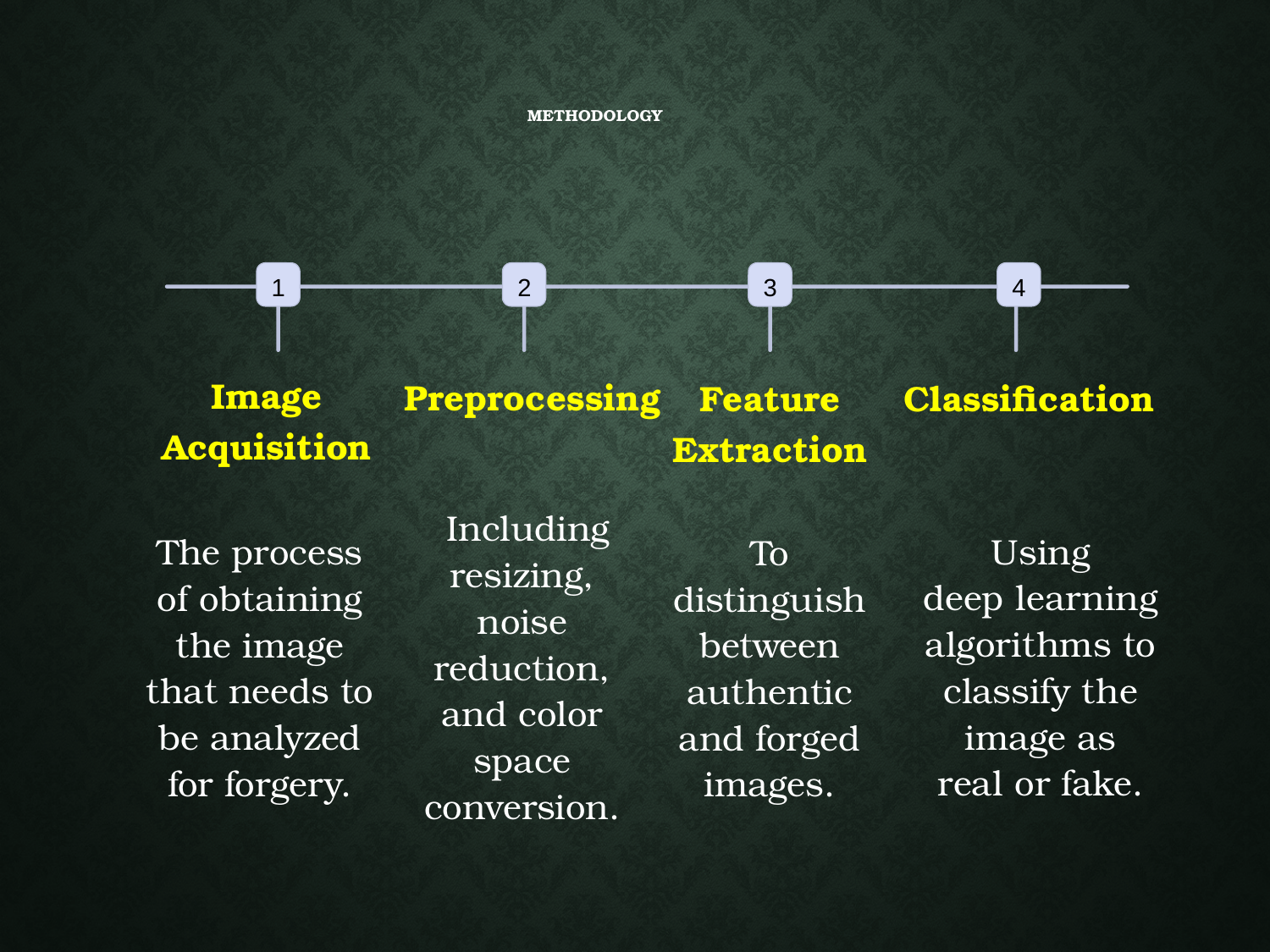

# Methodology

1
2
3
4

Image Acquisition
Preprocessing
Feature Extraction
Classification
 Including resizing, noise reduction, and color space conversion.
Using deep learning algorithms to classify the image as real or fake.
The process of obtaining the image that needs to be analyzed for forgery.
To distinguish between authentic and forged images.